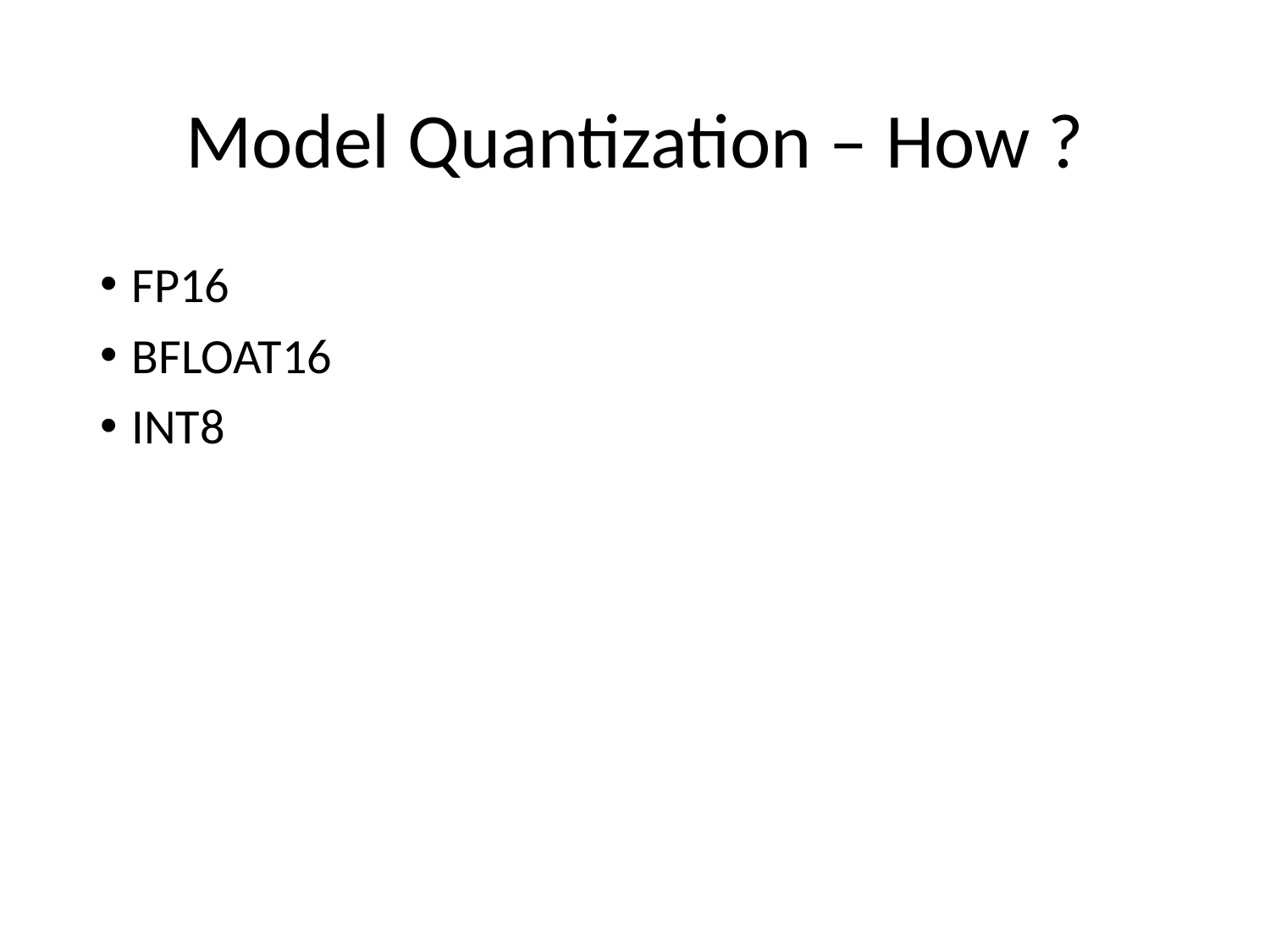

# Model Quantization – How ?
FP16
BFLOAT16
INT8